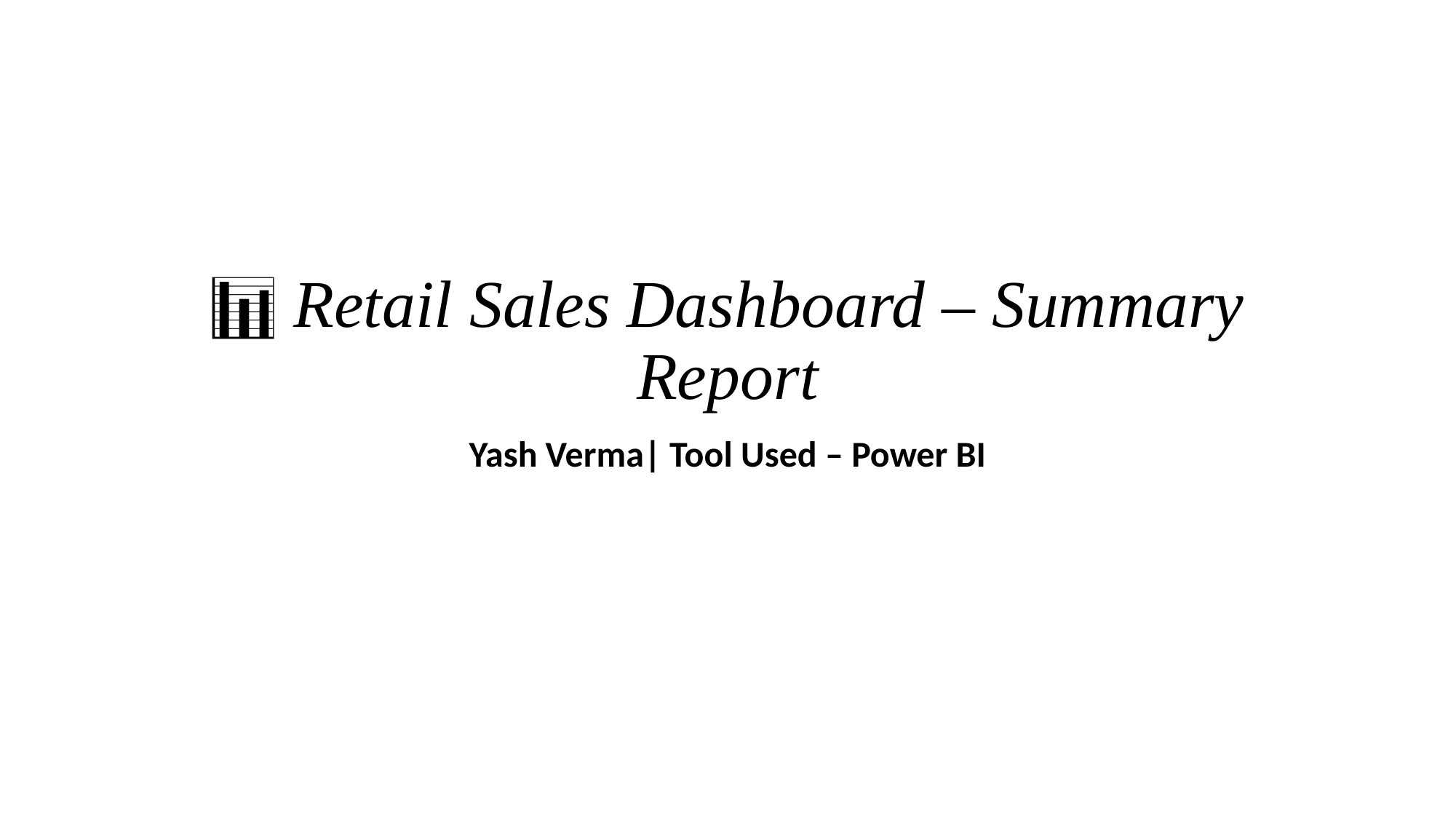

# 📊 Retail Sales Dashboard – Summary Report
Yash Verma| Tool Used – Power BI